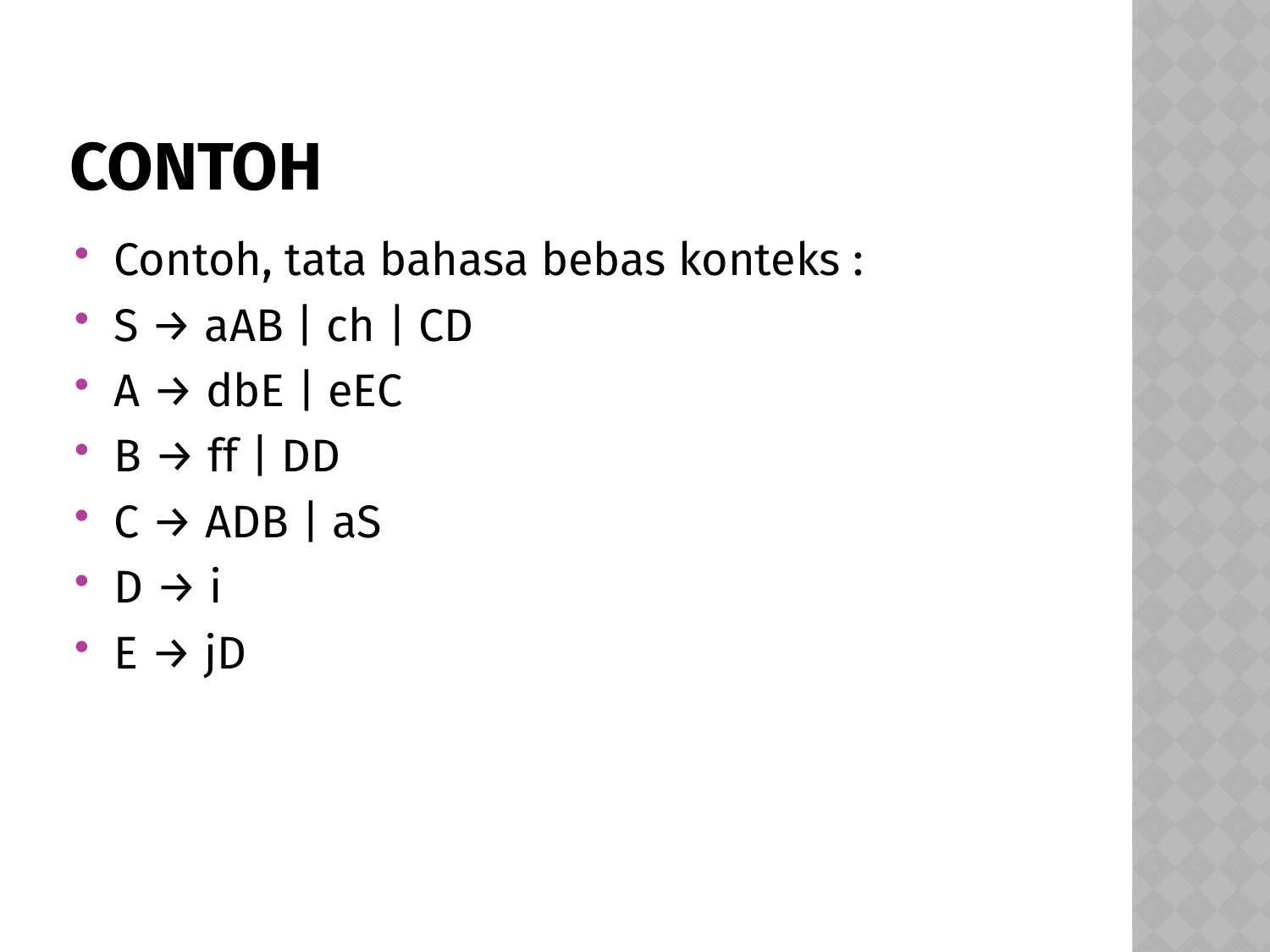

# Contoh
Contoh, tata bahasa bebas konteks :
S → aAB | ch | CD
A → dbE | eEC
B → ff | DD
C → ADB | aS
D → i
E → jD